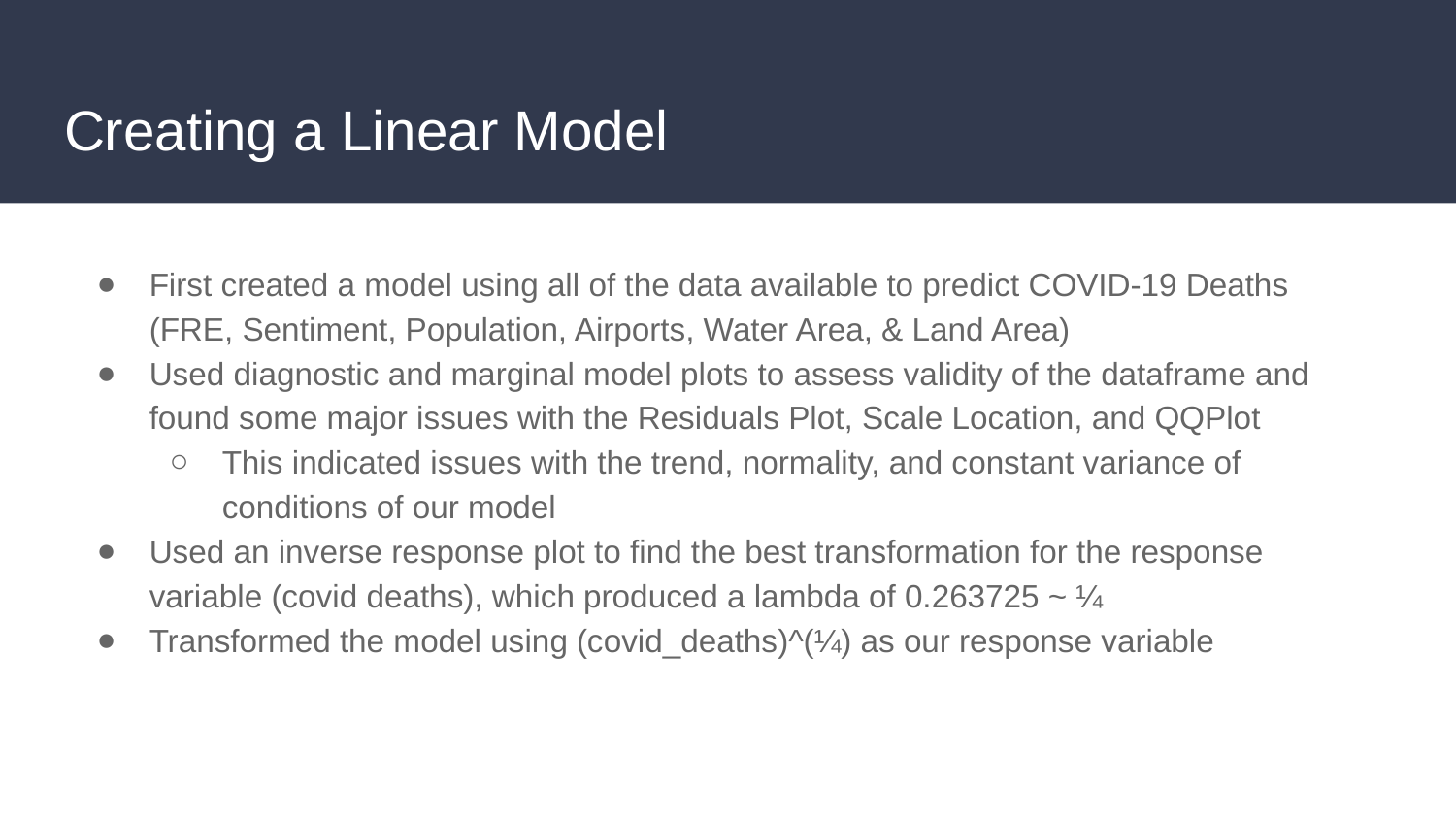

# Creating a Linear Model
First created a model using all of the data available to predict COVID-19 Deaths (FRE, Sentiment, Population, Airports, Water Area, & Land Area)
Used diagnostic and marginal model plots to assess validity of the dataframe and found some major issues with the Residuals Plot, Scale Location, and QQPlot
This indicated issues with the trend, normality, and constant variance of conditions of our model
Used an inverse response plot to find the best transformation for the response variable (covid deaths), which produced a lambda of 0.263725 ~ ¼
Transformed the model using (covid_deaths)^(¼) as our response variable